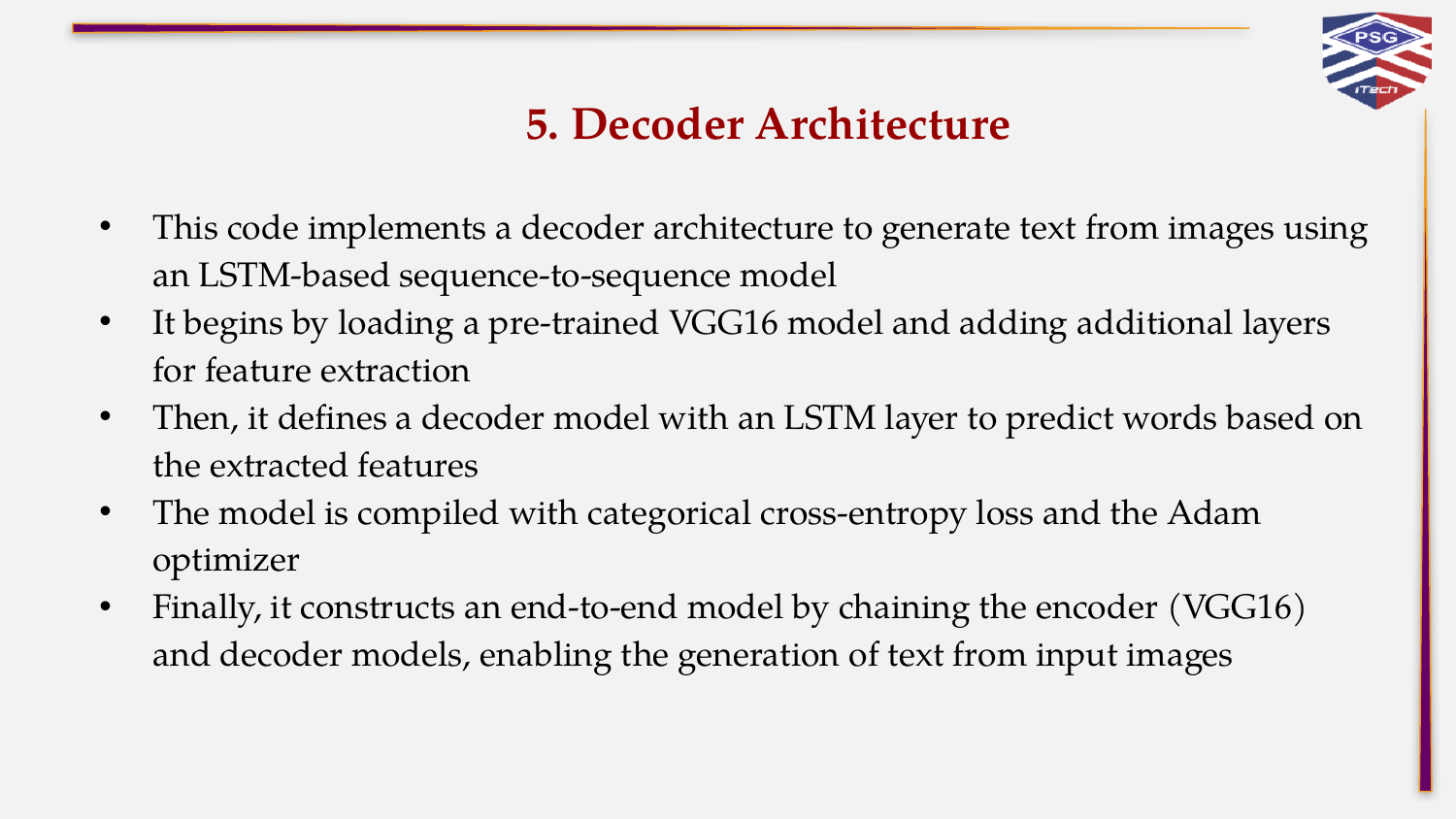

# 5. Decoder Architecture
This code implements a decoder architecture to generate text from images using an LSTM-based sequence-to-sequence model
It begins by loading a pre-trained VGG16 model and adding additional layers for feature extraction
Then, it defines a decoder model with an LSTM layer to predict words based on the extracted features
The model is compiled with categorical cross-entropy loss and the Adam optimizer
Finally, it constructs an end-to-end model by chaining the encoder (VGG16) and decoder models, enabling the generation of text from input images